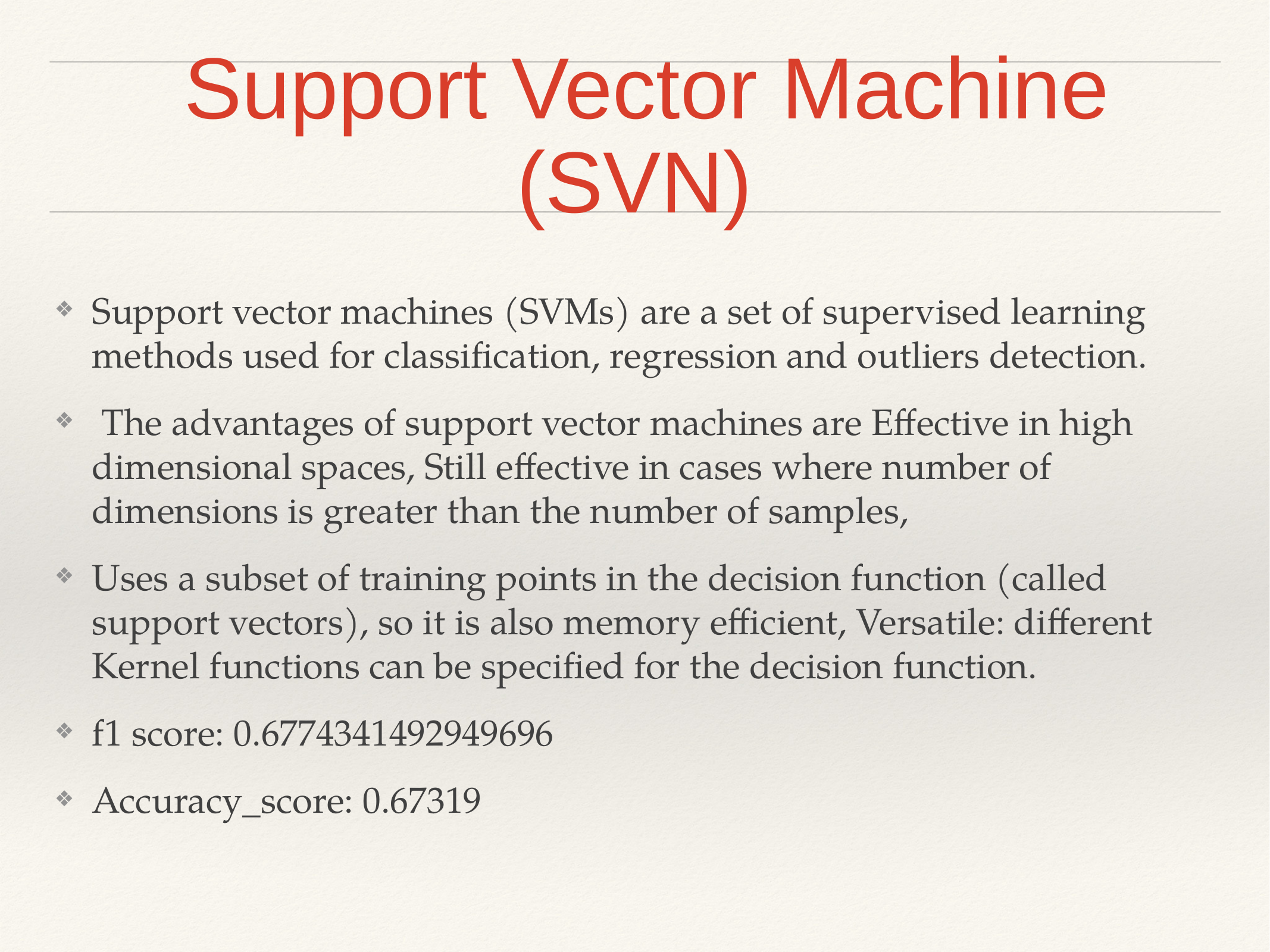

# Support Vector Machine (SVN)
Support vector machines (SVMs) are a set of supervised learning methods used for classification, regression and outliers detection.
 The advantages of support vector machines are Effective in high dimensional spaces, Still effective in cases where number of dimensions is greater than the number of samples,
Uses a subset of training points in the decision function (called support vectors), so it is also memory efficient, Versatile: different Kernel functions can be specified for the decision function.
f1 score: 0.6774341492949696
Accuracy_score: 0.67319